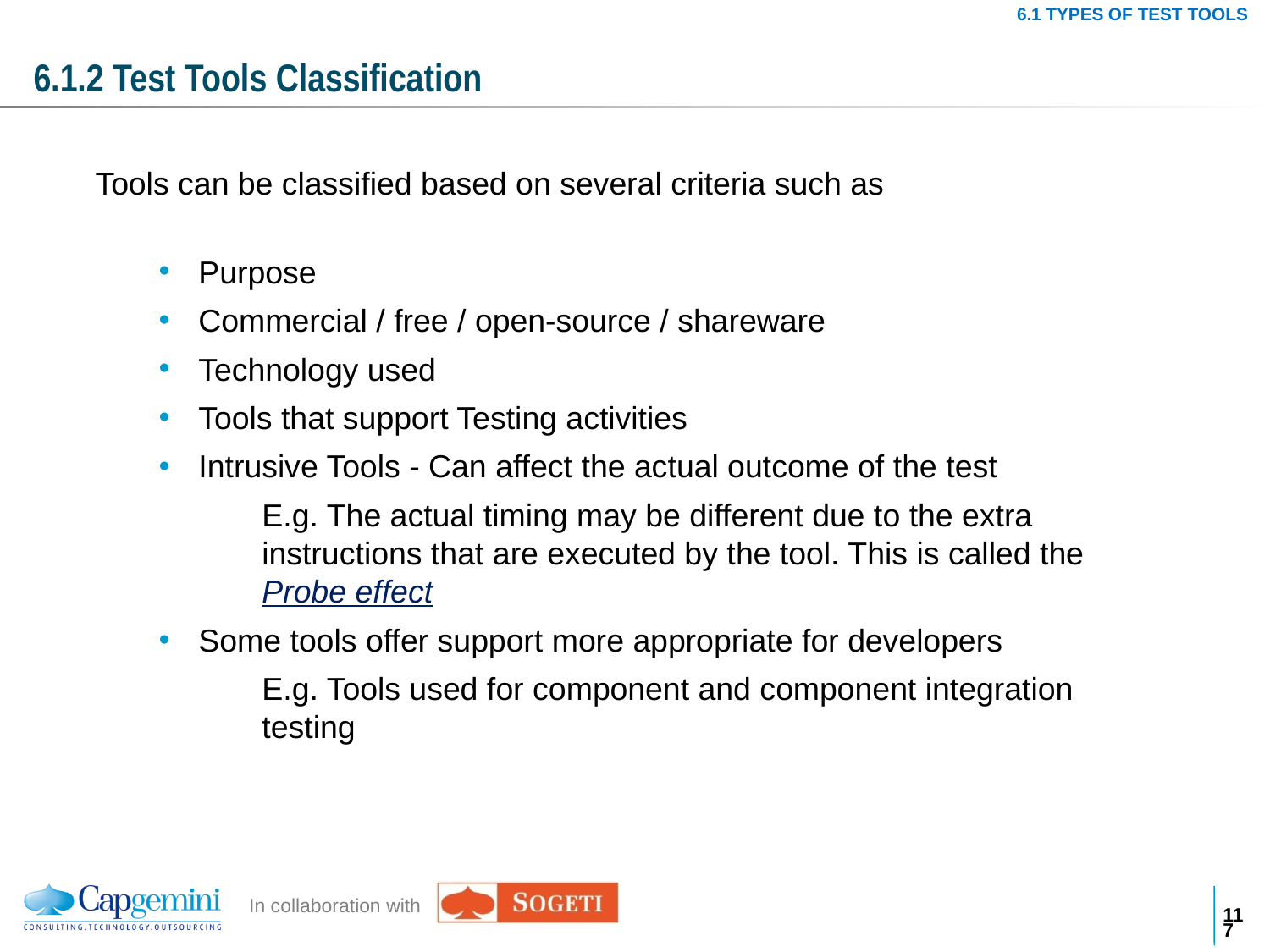

6.1 TYPES OF TEST TOOLS
# 6.1.2 Test Tools Classification

Tools can be classified based on several criteria such as

Purpose
Commercial / free / open-source / shareware
Technology used
Tools that support Testing activities
Intrusive Tools - Can affect the actual outcome of the test
	E.g. The actual timing may be different due to the extra instructions that are executed by the tool. This is called the Probe effect
Some tools offer support more appropriate for developers
	E.g. Tools used for component and component integration testing

117